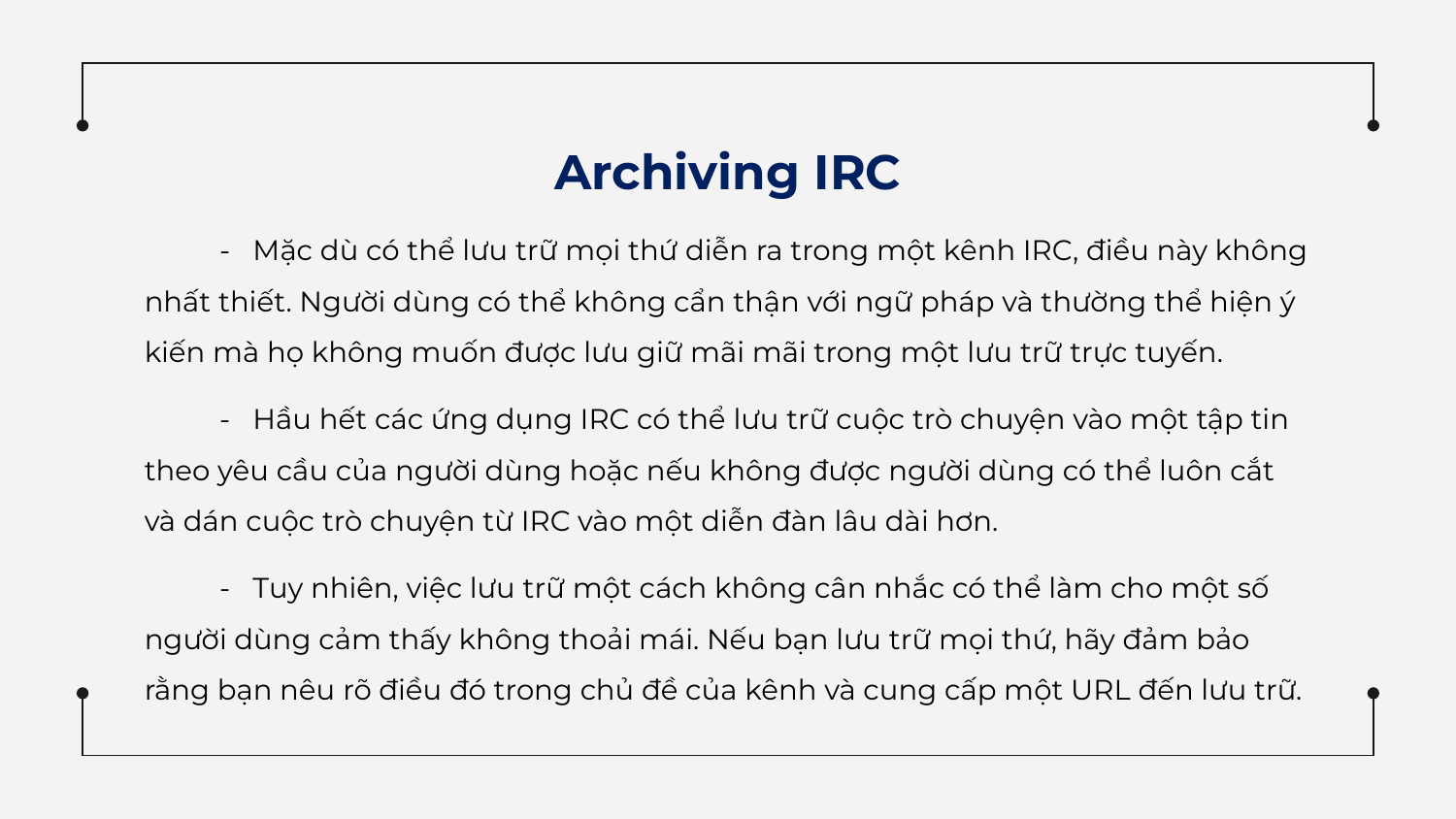

Archiving IRC
          -   Mặc dù có thể lưu trữ mọi thứ diễn ra trong một kênh IRC, điều này không nhất thiết. Người dùng có thể không cẩn thận với ngữ pháp và thường thể hiện ý kiến mà họ không muốn được lưu giữ mãi mãi trong một lưu trữ trực tuyến.
          -   Hầu hết các ứng dụng IRC có thể lưu trữ cuộc trò chuyện vào một tập tin theo yêu cầu của người dùng hoặc nếu không được người dùng có thể luôn cắt và dán cuộc trò chuyện từ IRC vào một diễn đàn lâu dài hơn.
          -   Tuy nhiên, việc lưu trữ một cách không cân nhắc có thể làm cho một số người dùng cảm thấy không thoải mái. Nếu bạn lưu trữ mọi thứ, hãy đảm bảo rằng bạn nêu rõ điều đó trong chủ đề của kênh và cung cấp một URL đến lưu trữ.